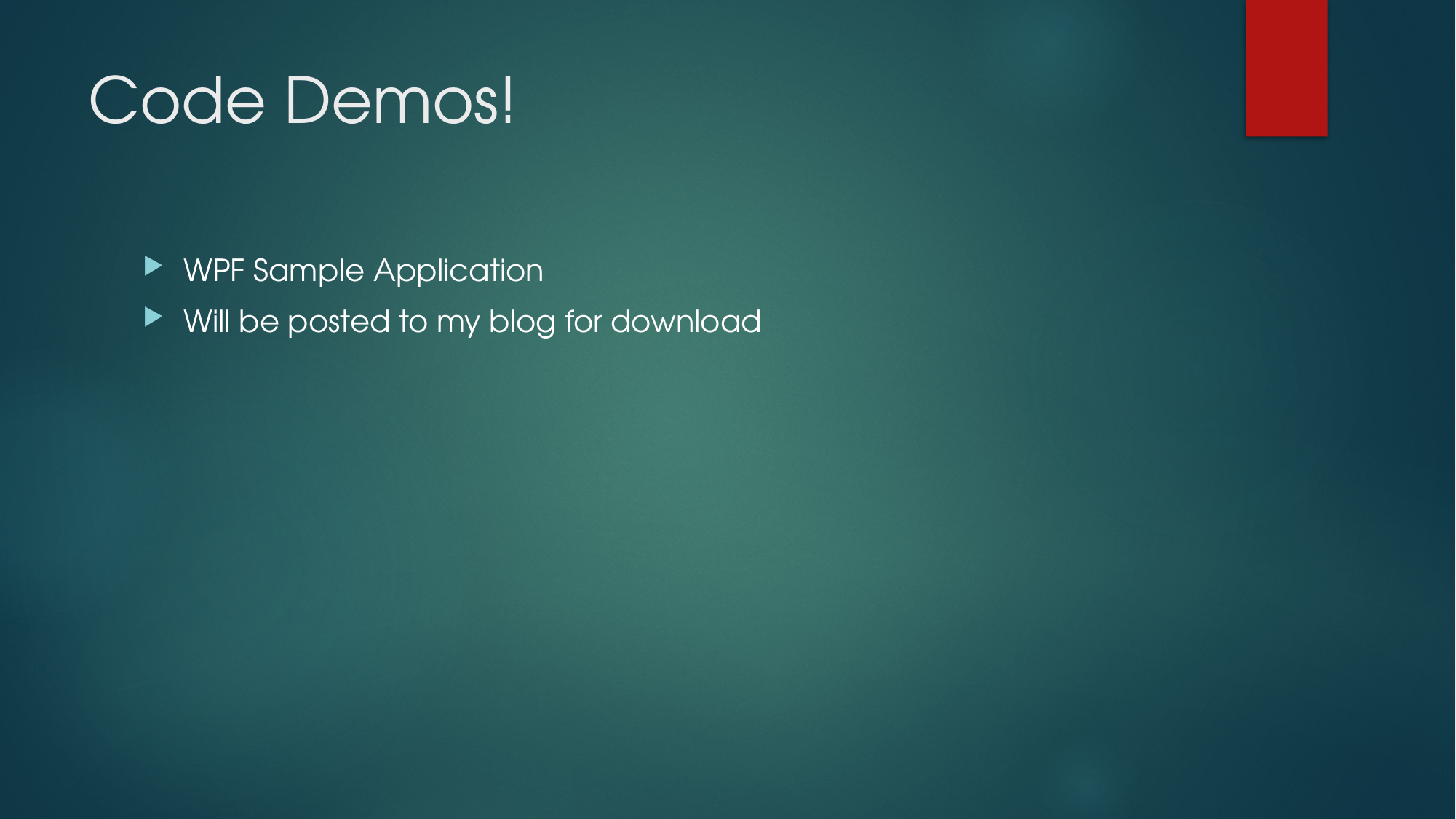

# Code Demos!
WPF Sample Application
Will be posted to my blog for download